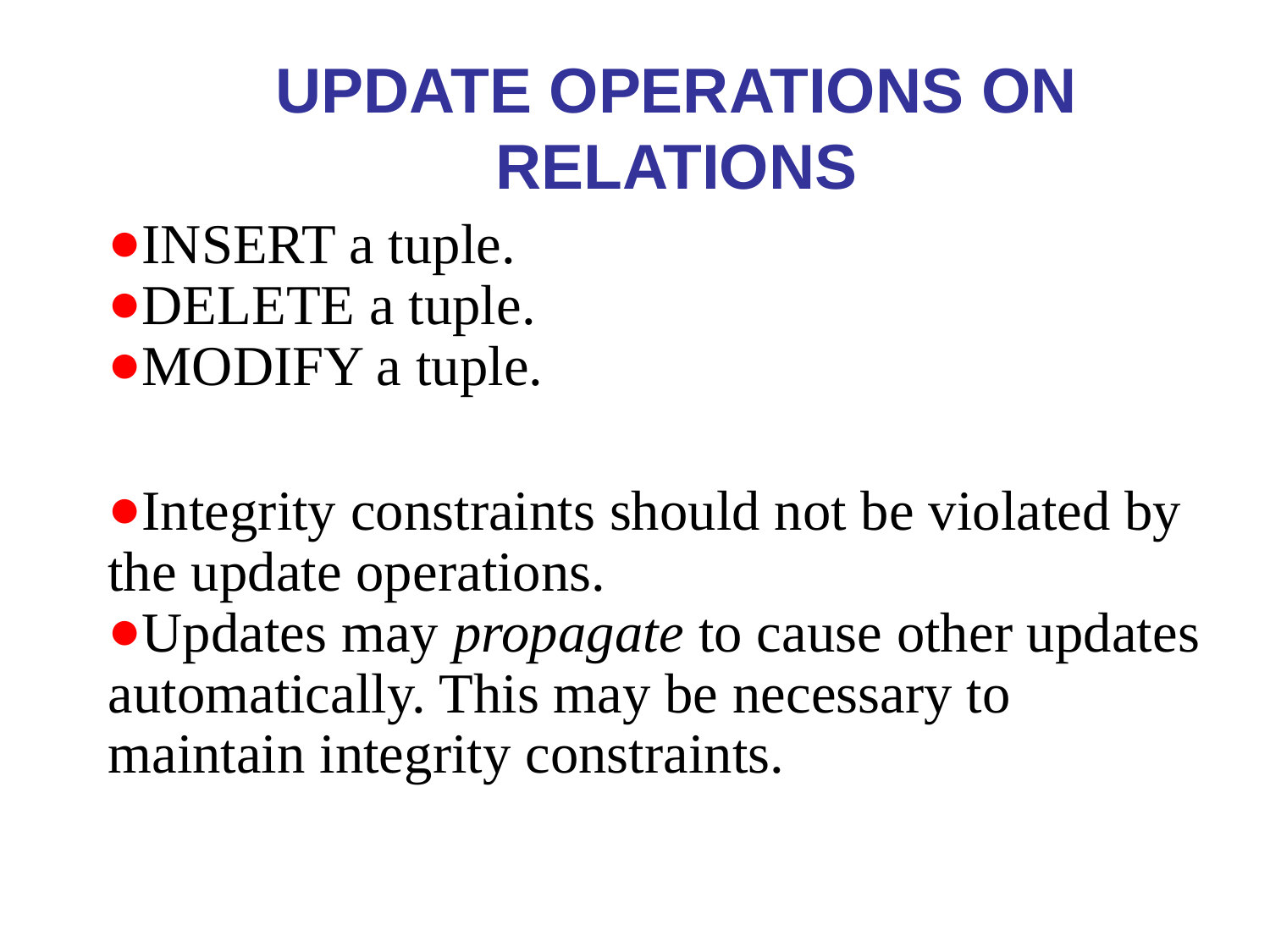

# Update Operations on Relations
INSERT a tuple.
DELETE a tuple.
MODIFY a tuple.

Integrity constraints should not be violated by the update operations.
Updates may propagate to cause other updates automatically. This may be necessary to maintain integrity constraints.
*